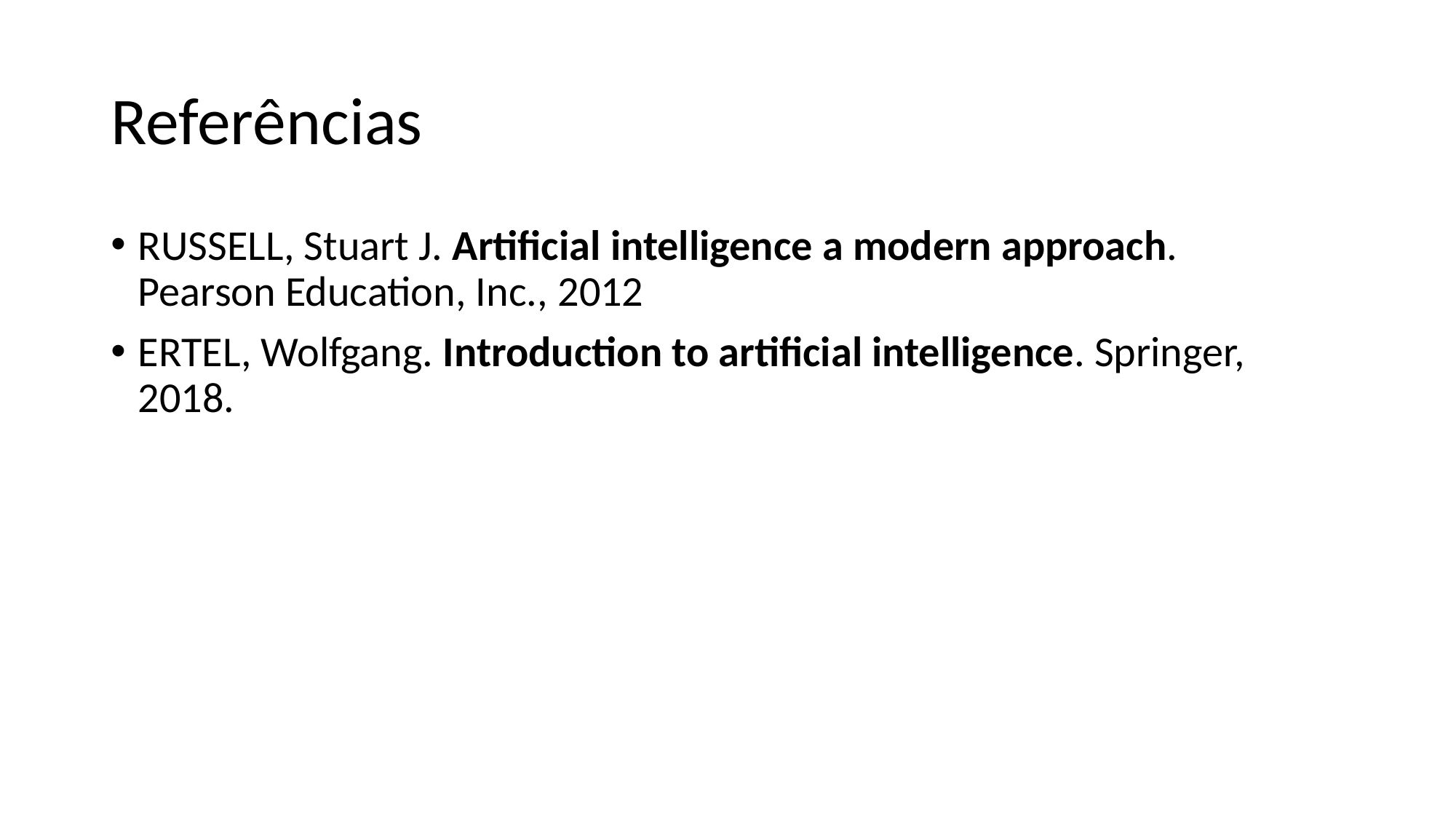

# Referências
RUSSELL, Stuart J. Artificial intelligence a modern approach. Pearson Education, Inc., 2012
ERTEL, Wolfgang. Introduction to artificial intelligence. Springer, 2018.